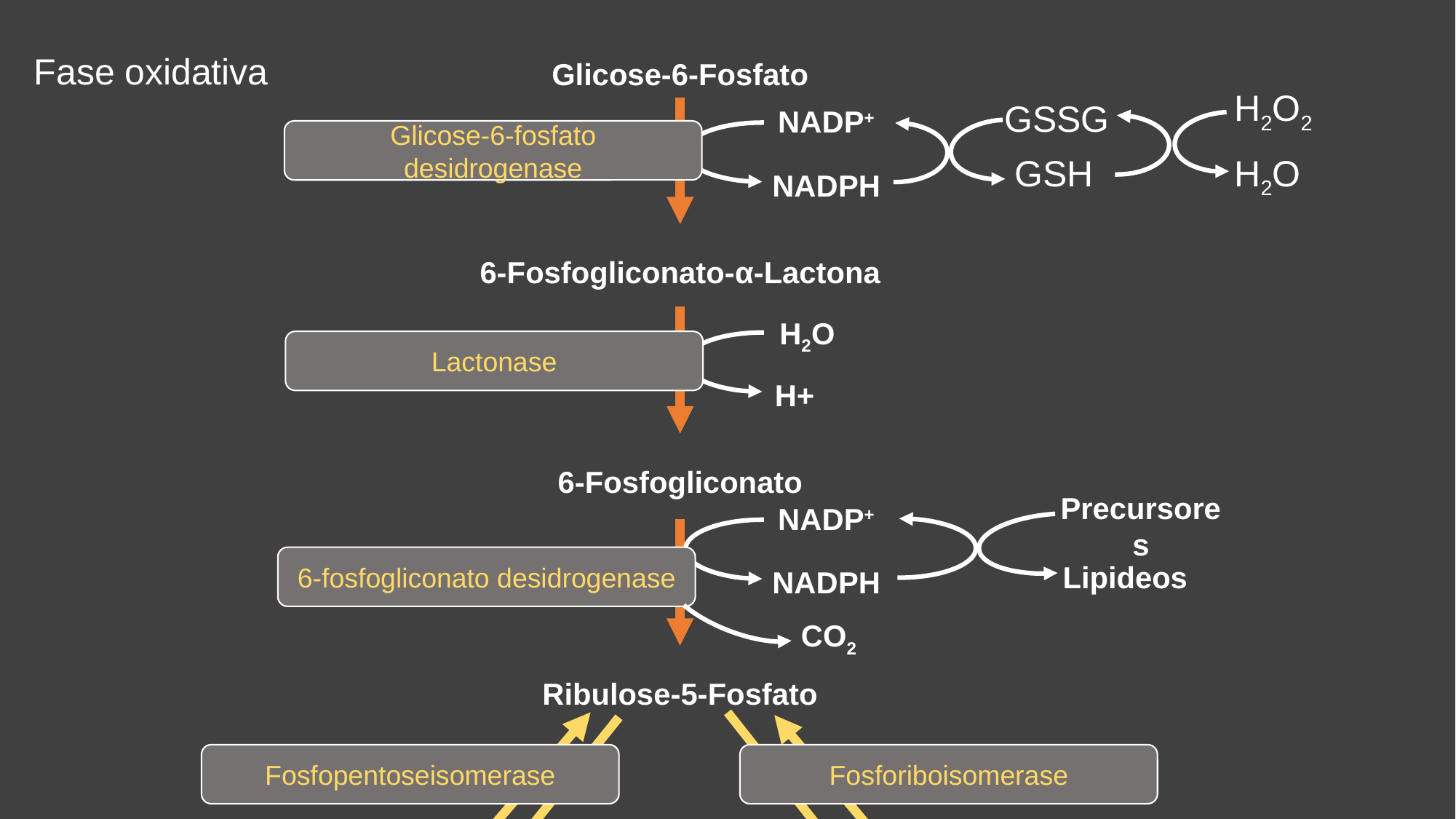

Fase oxidativa
Glicose-6-Fosfato
H2O2
GSSG
NADP+

Glicose-6-fosfato desidrogenase

H2O
GSH
NADPH
6-Fosfogliconato-α-Lactona
H2O
Lactonase

H+
6-Fosfogliconato
Precursores
NADP+

6-fosfogliconato desidrogenase
Lipideos
NADPH

CO2
Ribulose-5-Fosfato
Fosfopentoseisomerase
Fosforiboisomerase